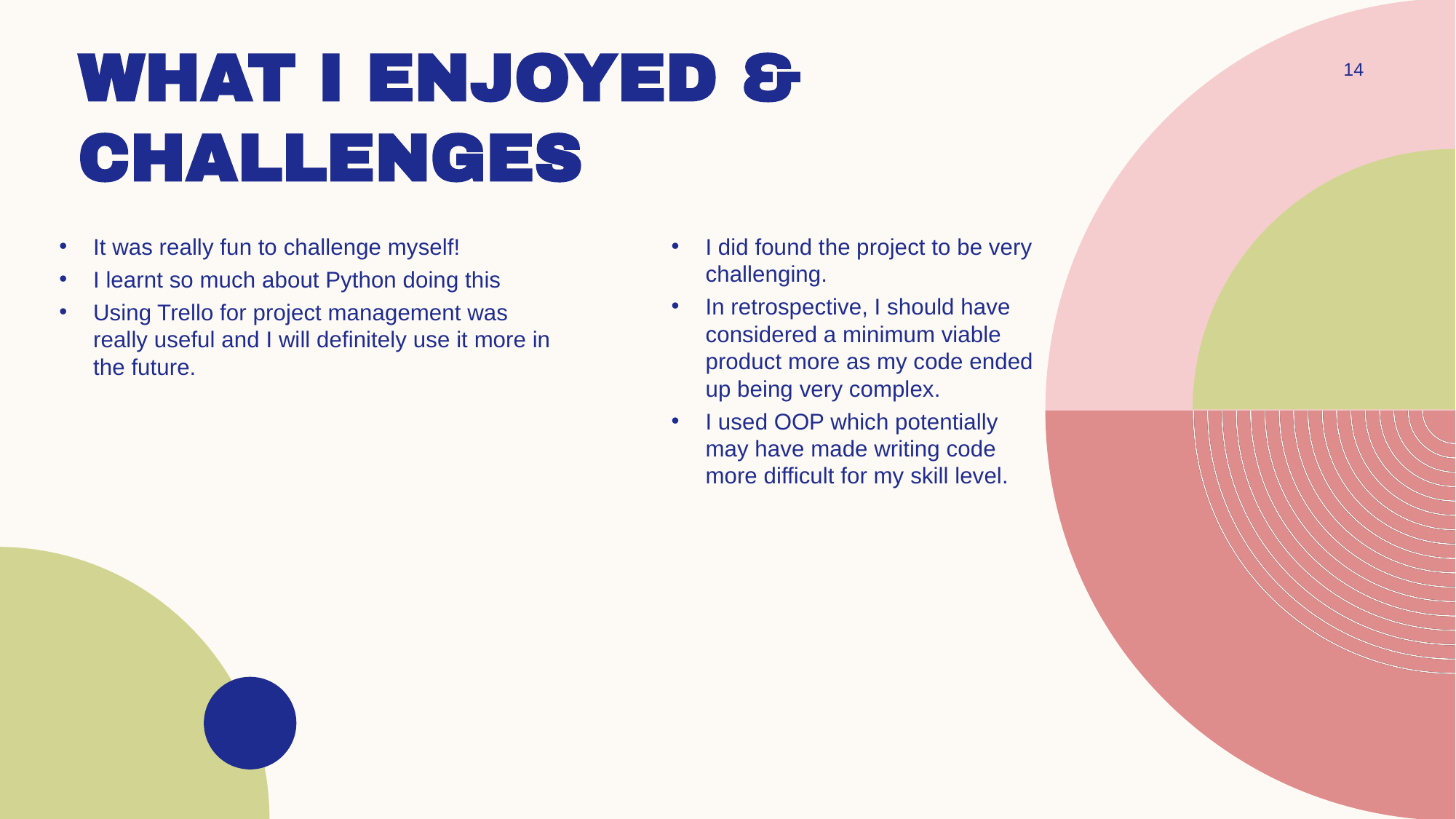

# What I enjoyed & challenges
14
I did found the project to be very challenging.
In retrospective, I should have considered a minimum viable product more as my code ended up being very complex.
I used OOP which potentially may have made writing code more difficult for my skill level.
It was really fun to challenge myself!
I learnt so much about Python doing this
Using Trello for project management was really useful and I will definitely use it more in the future.